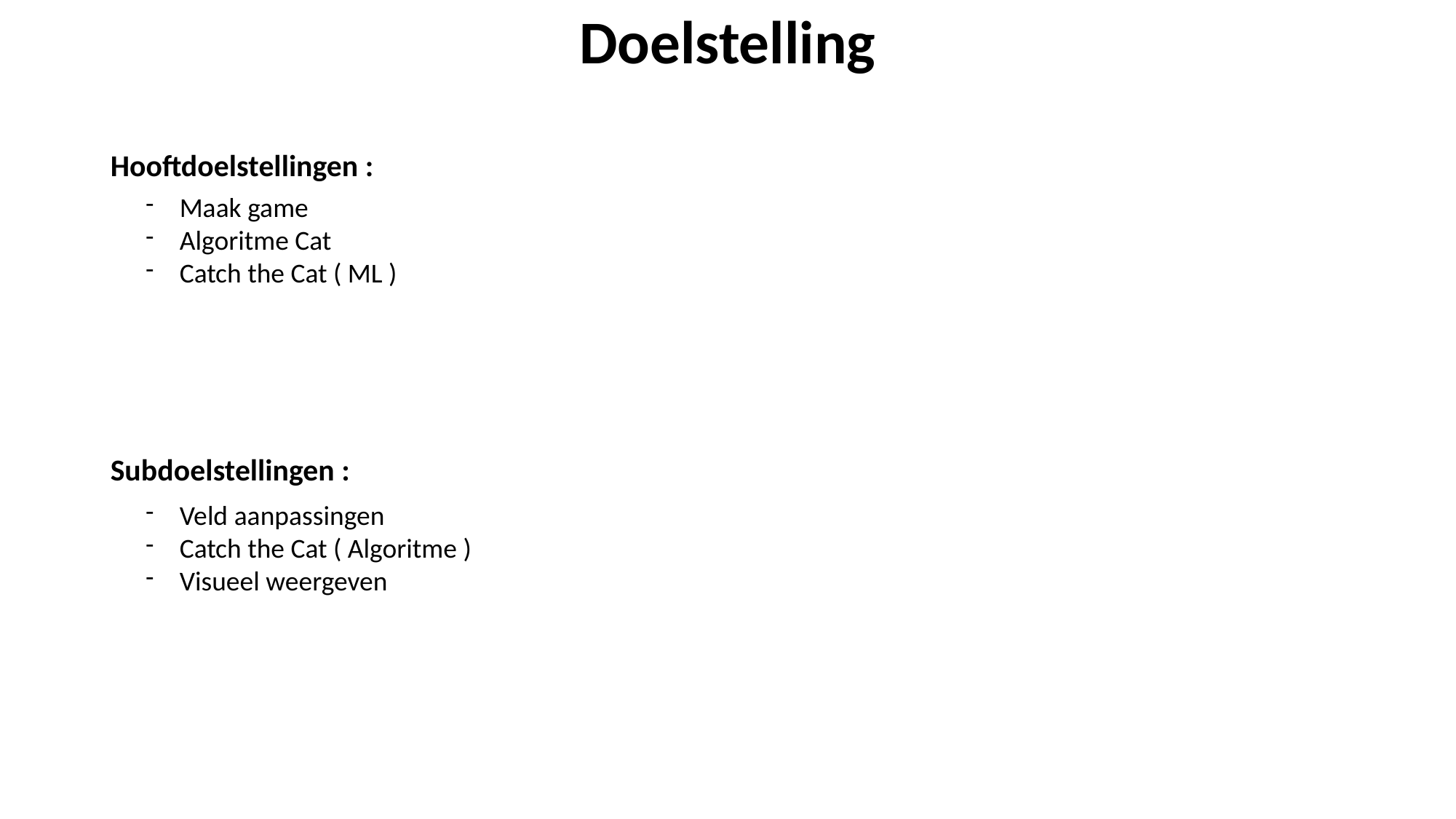

Doelstelling
Hooftdoelstellingen :
Maak game
Algoritme Cat
Catch the Cat ( ML )

Subdoelstellingen :
Veld aanpassingen
Catch the Cat ( Algoritme )
Visueel weergeven